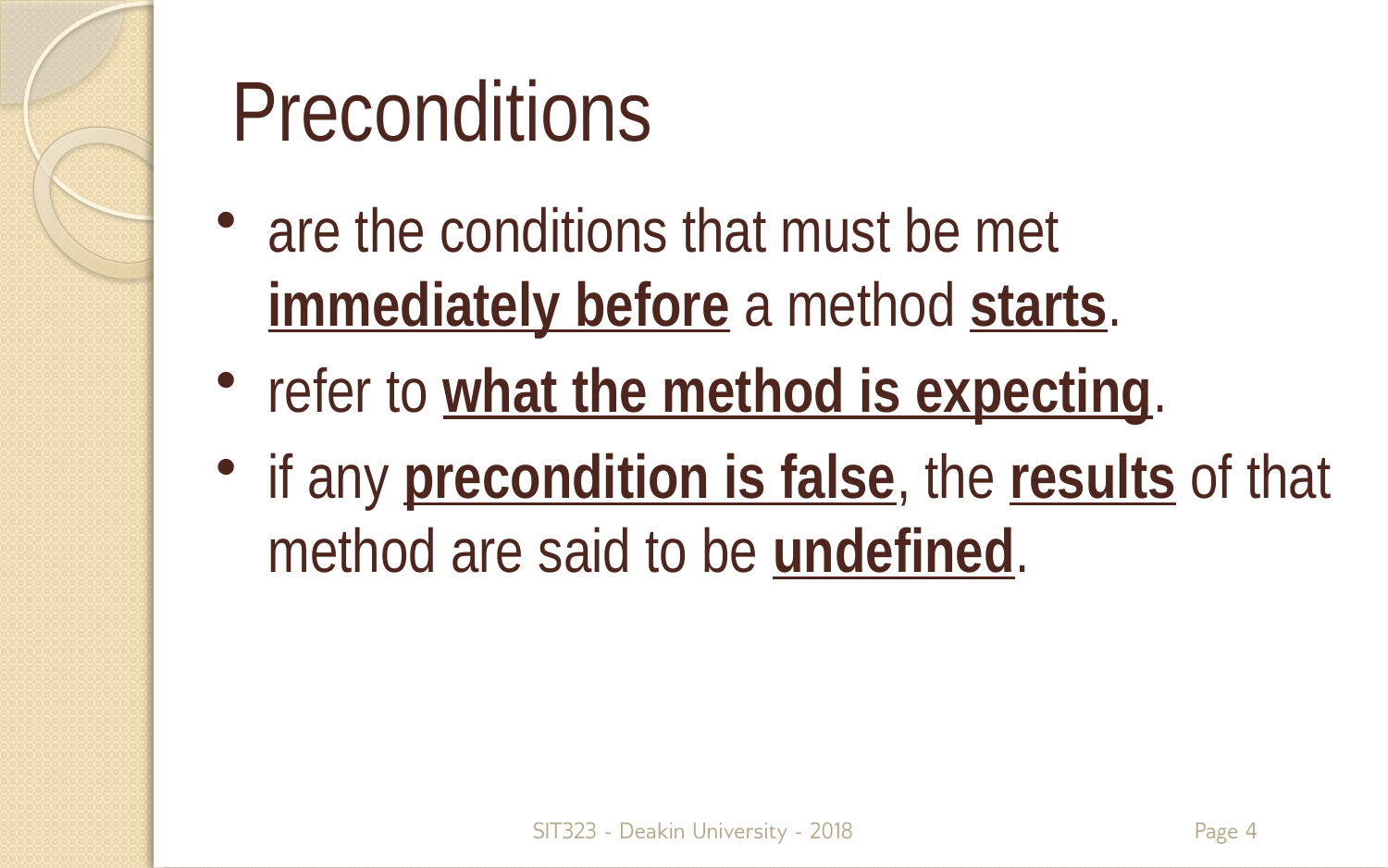

# Preconditions
are the conditions that must be met
immediately before a method starts.
refer to what the method is expecting.
if any precondition is false, the results of that method are said to be undefined.
SIT323 - Deakin University - 2018
Page 4